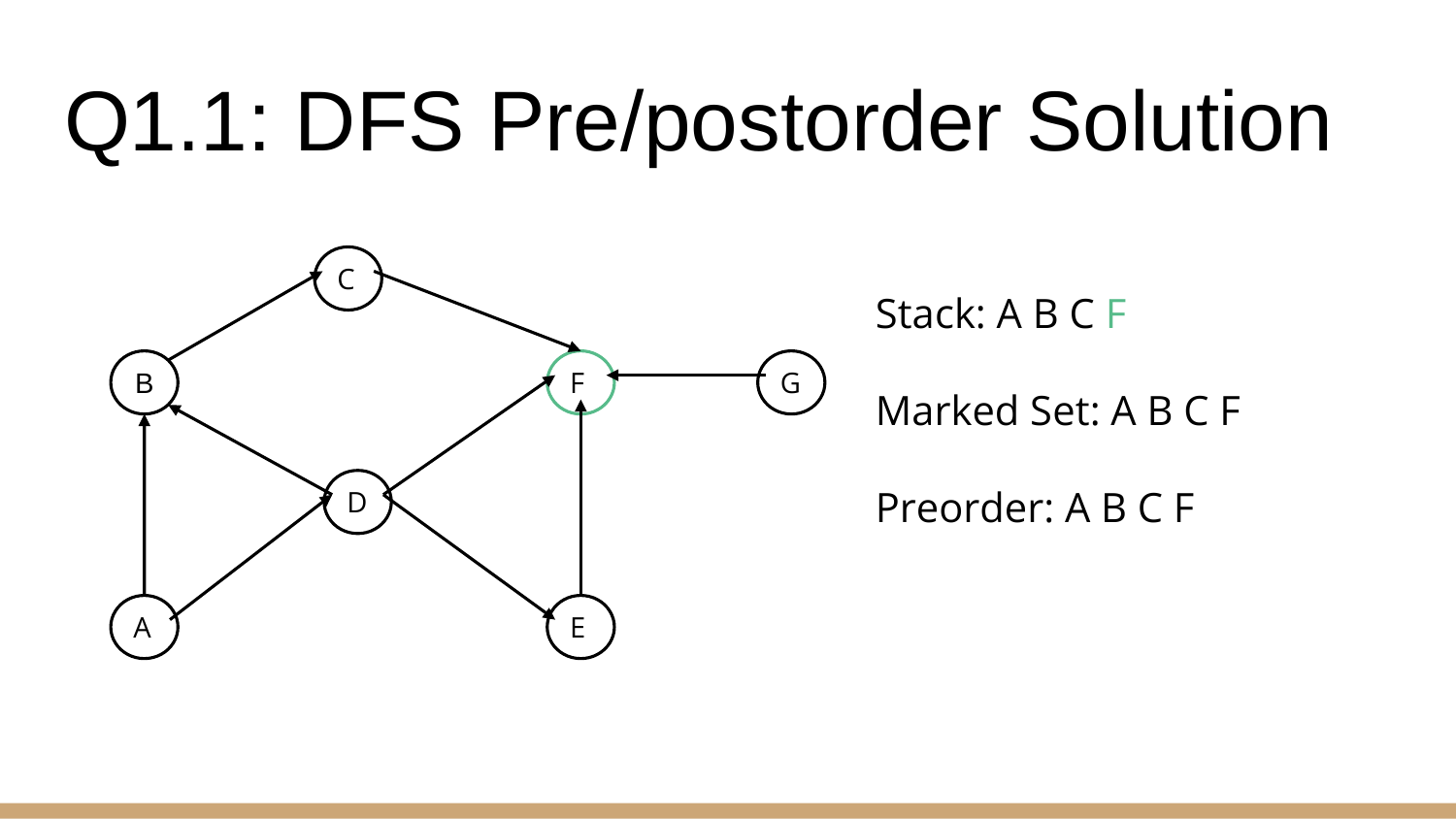

# Q1.1: DFS Pre/postorder Solution

C
B

F

G

D

A

E
Stack: A B C F

Marked Set: A B C F

Preorder: A B C F